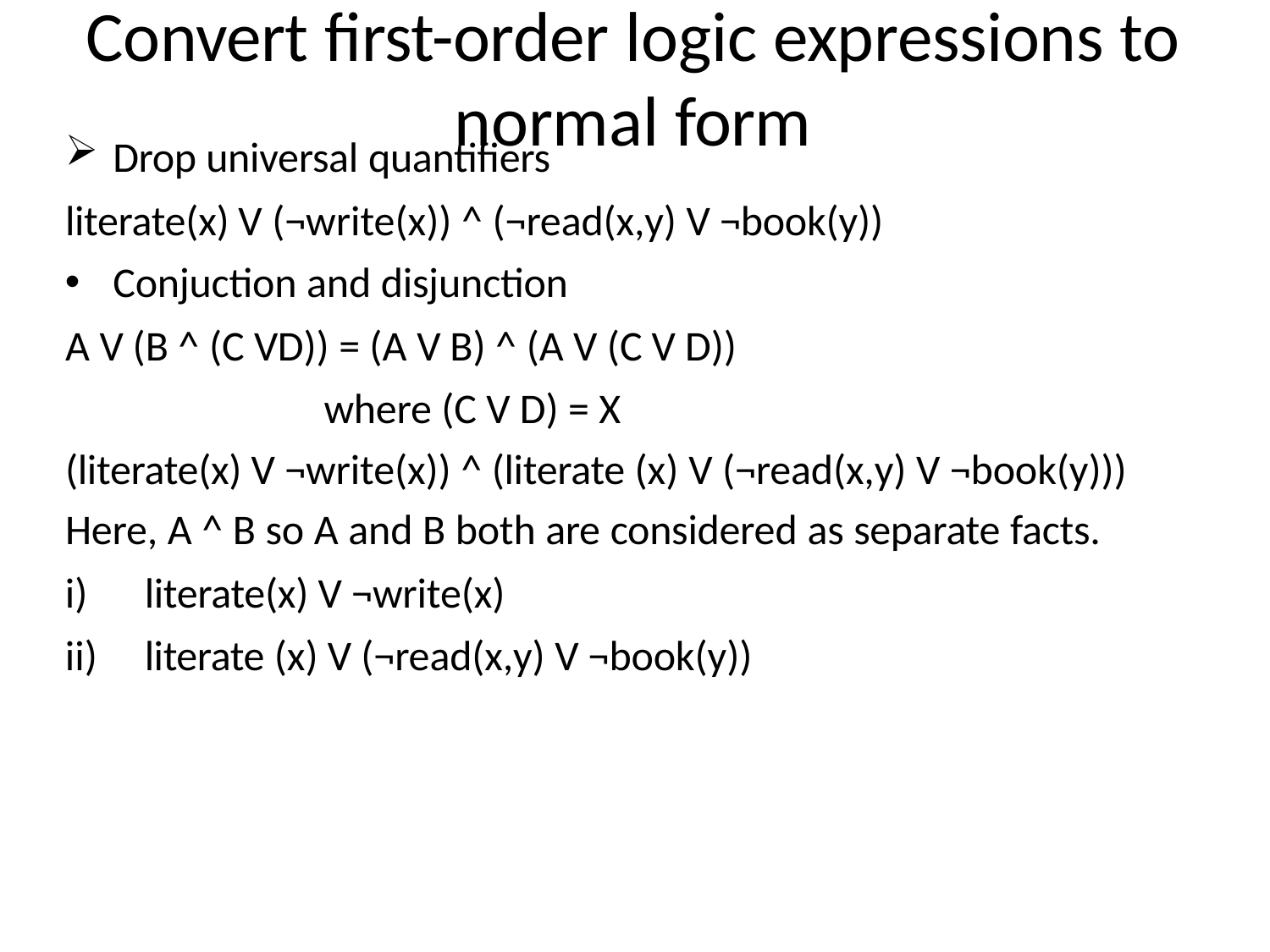

# Convert first-order logic expressions to normal form
Drop universal quantifiers
literate(x) V (¬write(x)) ^ (¬read(x,y) V ¬book(y))
Conjuction and disjunction
A V (B ^ (C VD)) = (A V B) ^ (A V (C V D))
where (C V D) = X
(literate(x) V ¬write(x)) ^ (literate (x) V (¬read(x,y) V ¬book(y)))  Here, A ^ B so A and B both are considered as separate facts.
literate(x) V ¬write(x)
literate (x) V (¬read(x,y) V ¬book(y))